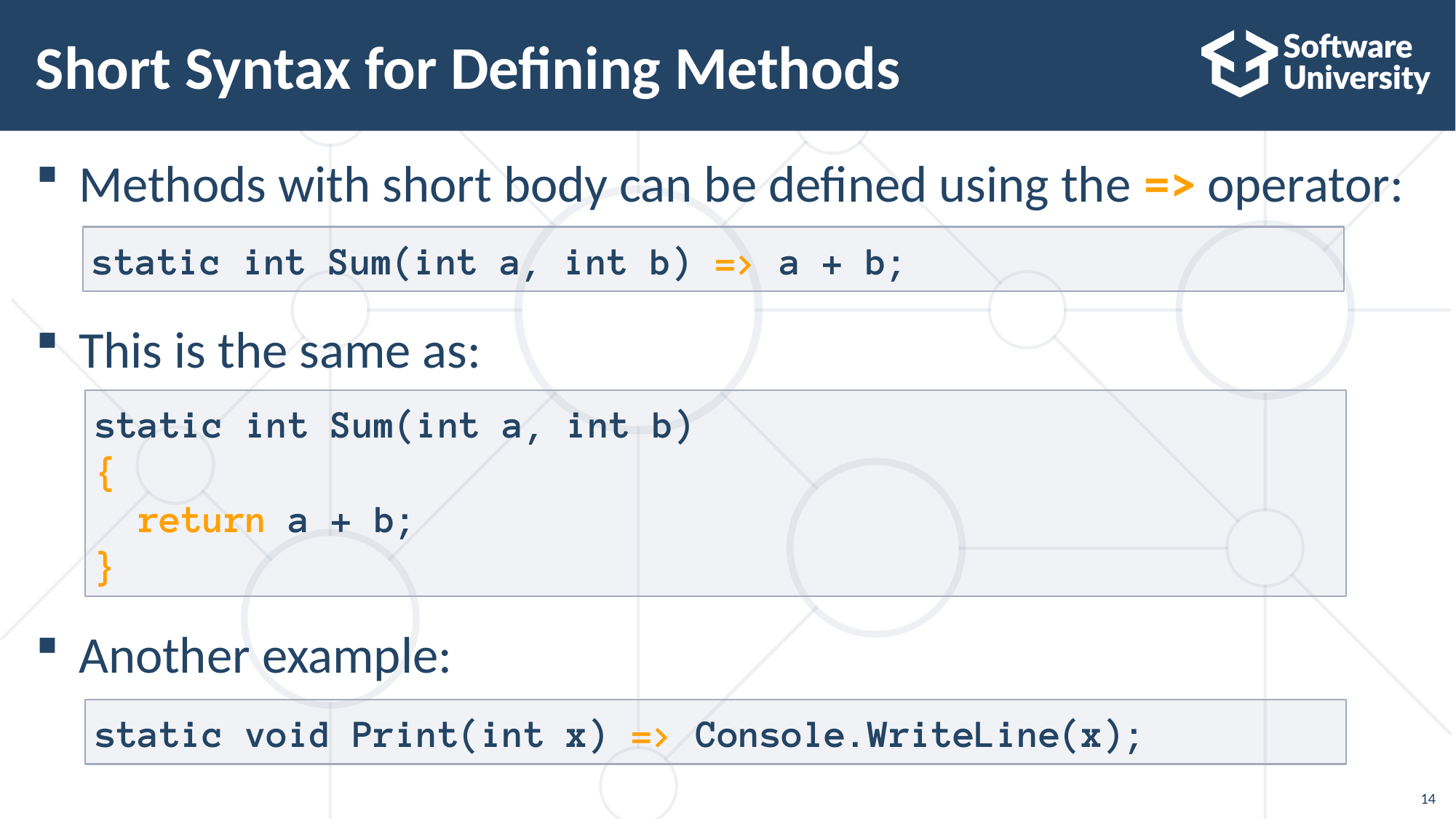

# Short Syntax for Defining Methods
Methods with short body can be defined using the => operator:

This is the same as:

Another example:
static int Sum(int a, int b) => a + b;
static int Sum(int a, int b)
{
  return a + b;
}
static void Print(int x) => Console.WriteLine(x);
14